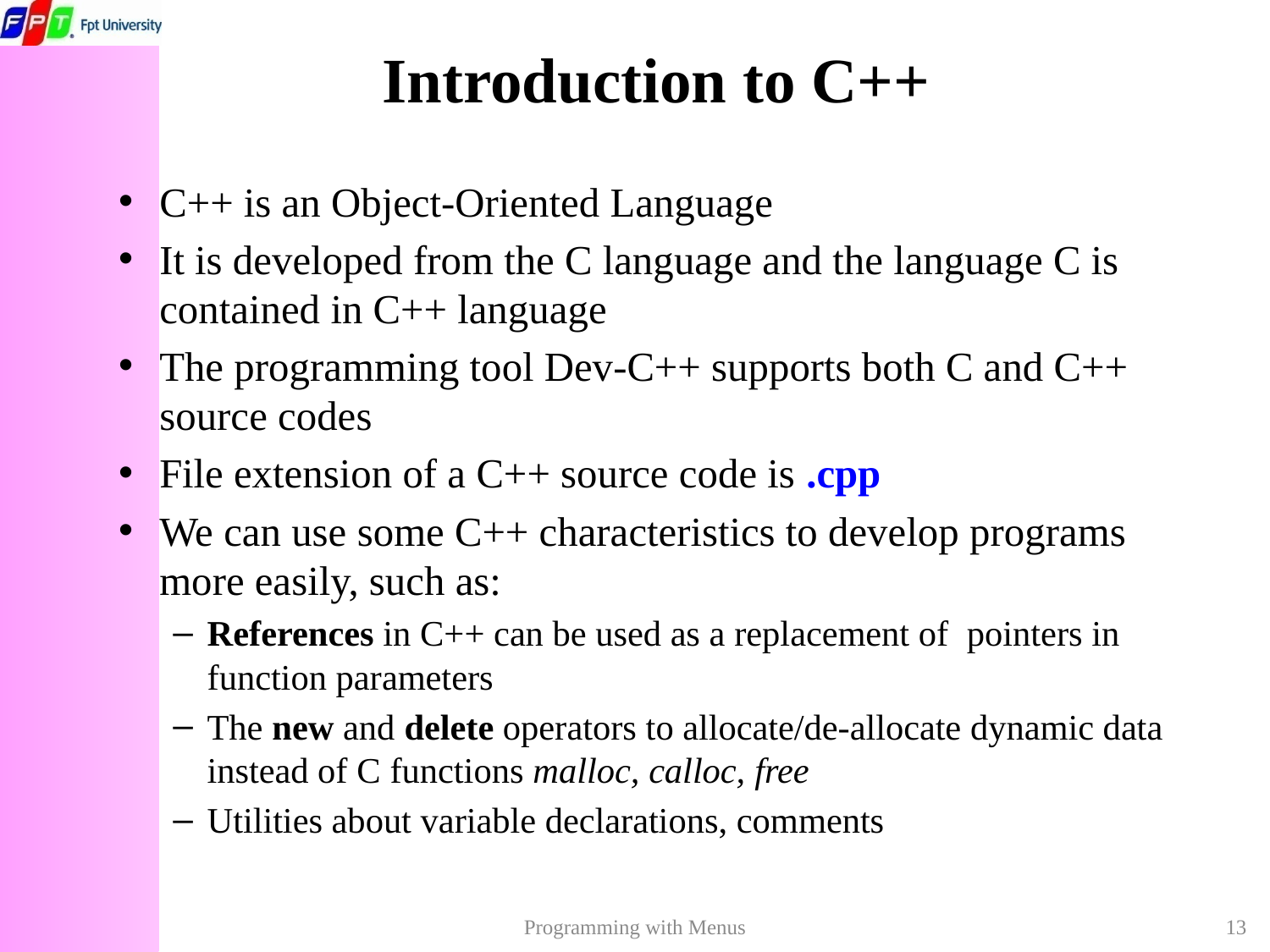

# Introduction to C++
C++ is an Object-Oriented Language
It is developed from the C language and the language C is contained in C++ language
The programming tool Dev-C++ supports both C and C++ source codes
File extension of a C++ source code is .cpp
We can use some C++ characteristics to develop programs more easily, such as:
References in C++ can be used as a replacement of  pointers in function parameters
The new and delete operators to allocate/de-allocate dynamic data instead of C functions malloc, calloc, free
Utilities about variable declarations, comments
Programming with Menus
13